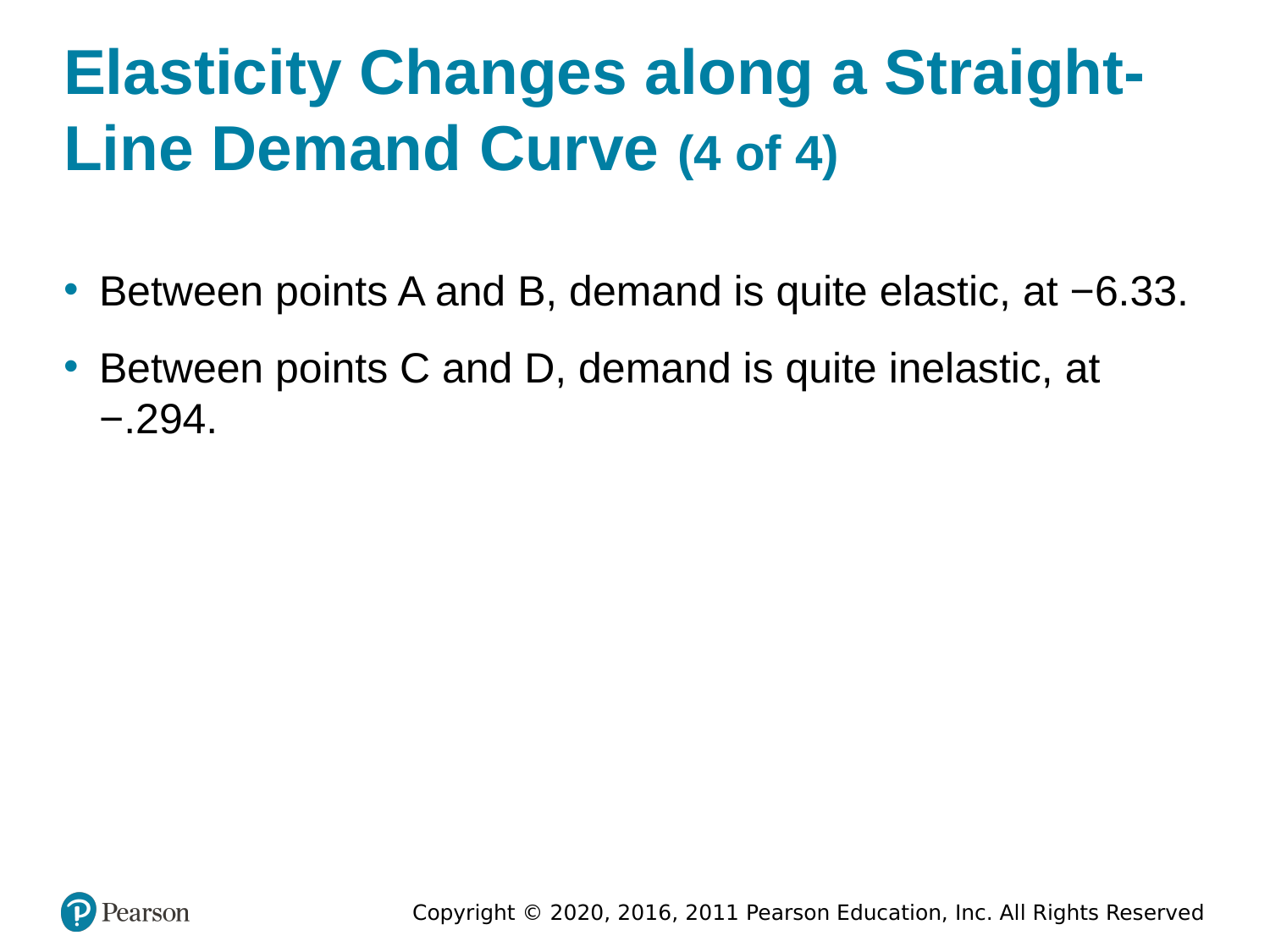

# Elasticity Changes along a Straight-Line Demand Curve (4 of 4)
Between points A and B, demand is quite elastic, at −6.33.
Between points C and D, demand is quite inelastic, at −.294.